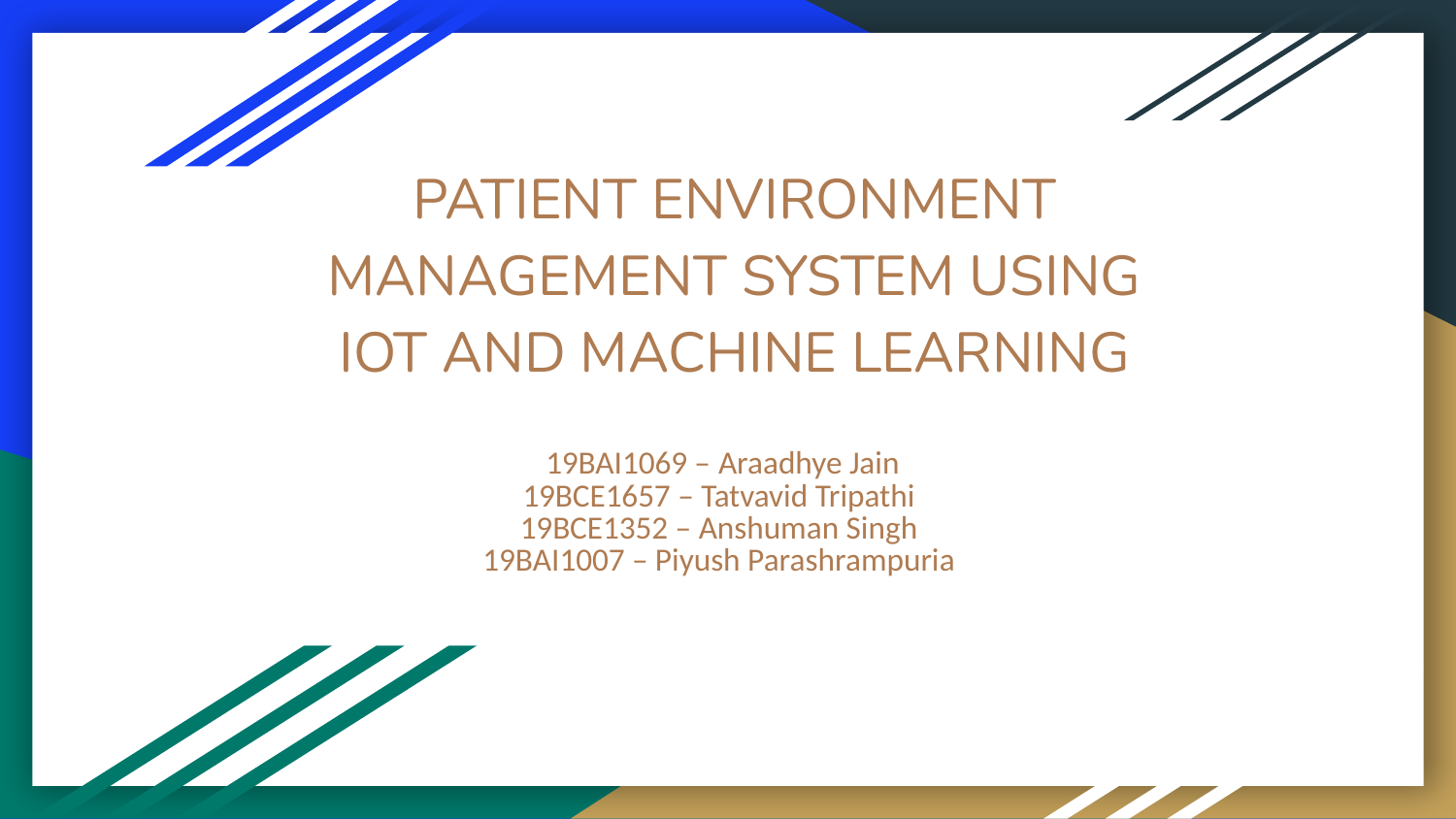

# PATIENT ENVIRONMENT MANAGEMENT SYSTEM USING IOT AND MACHINE LEARNING
19BAI1069 – Araadhye Jain
19BCE1657 – Tatvavid Tripathi
19BCE1352 – Anshuman Singh
19BAI1007 – Piyush Parashrampuria